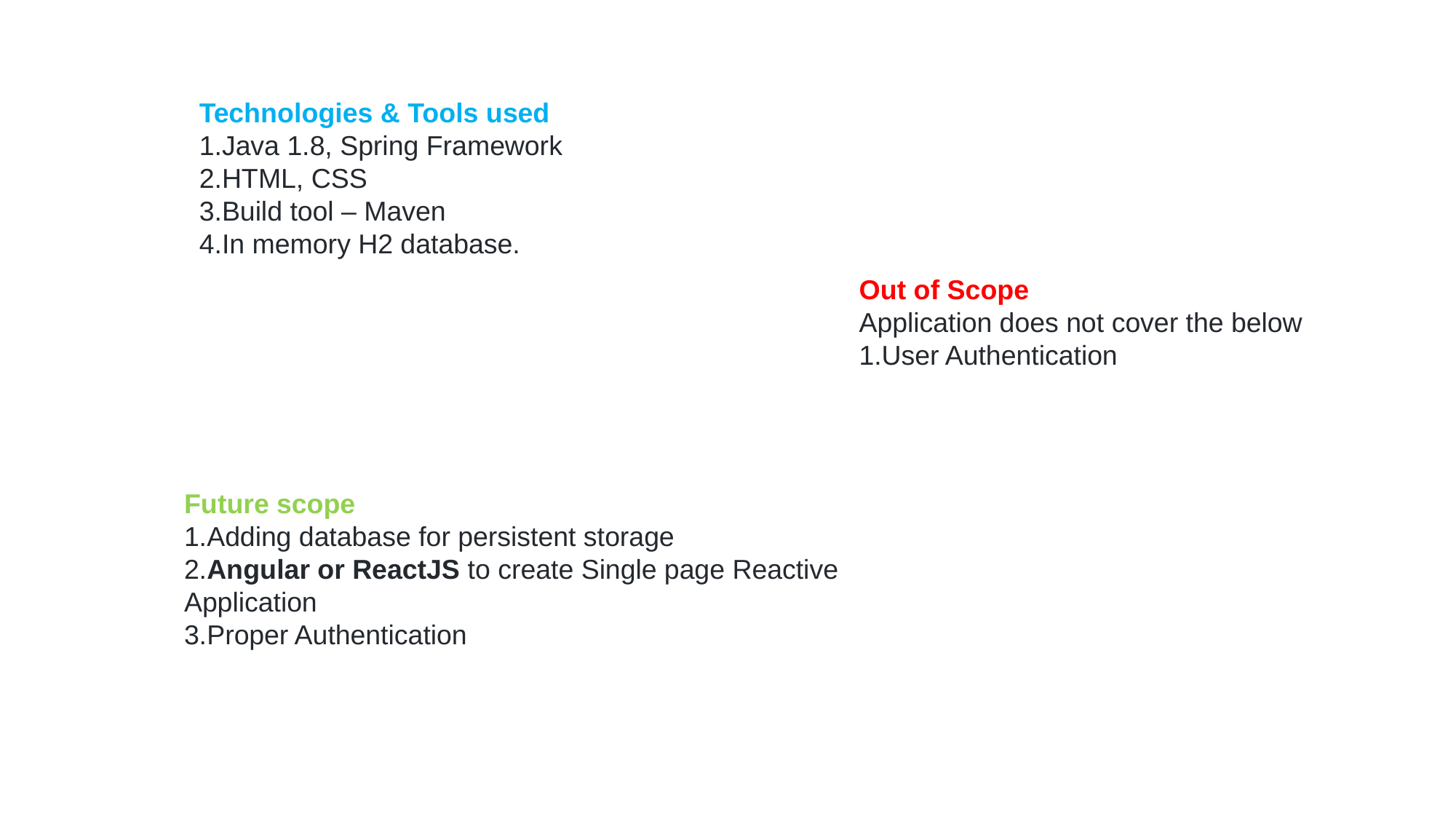

Technologies & Tools used
Java 1.8, Spring Framework
HTML, CSS
Build tool – Maven
In memory H2 database.
Out of Scope
Application does not cover the below
User Authentication

Future scope
1.Adding database for persistent storage
2.Angular or ReactJS to create Single page Reactive Application
3.Proper Authentication